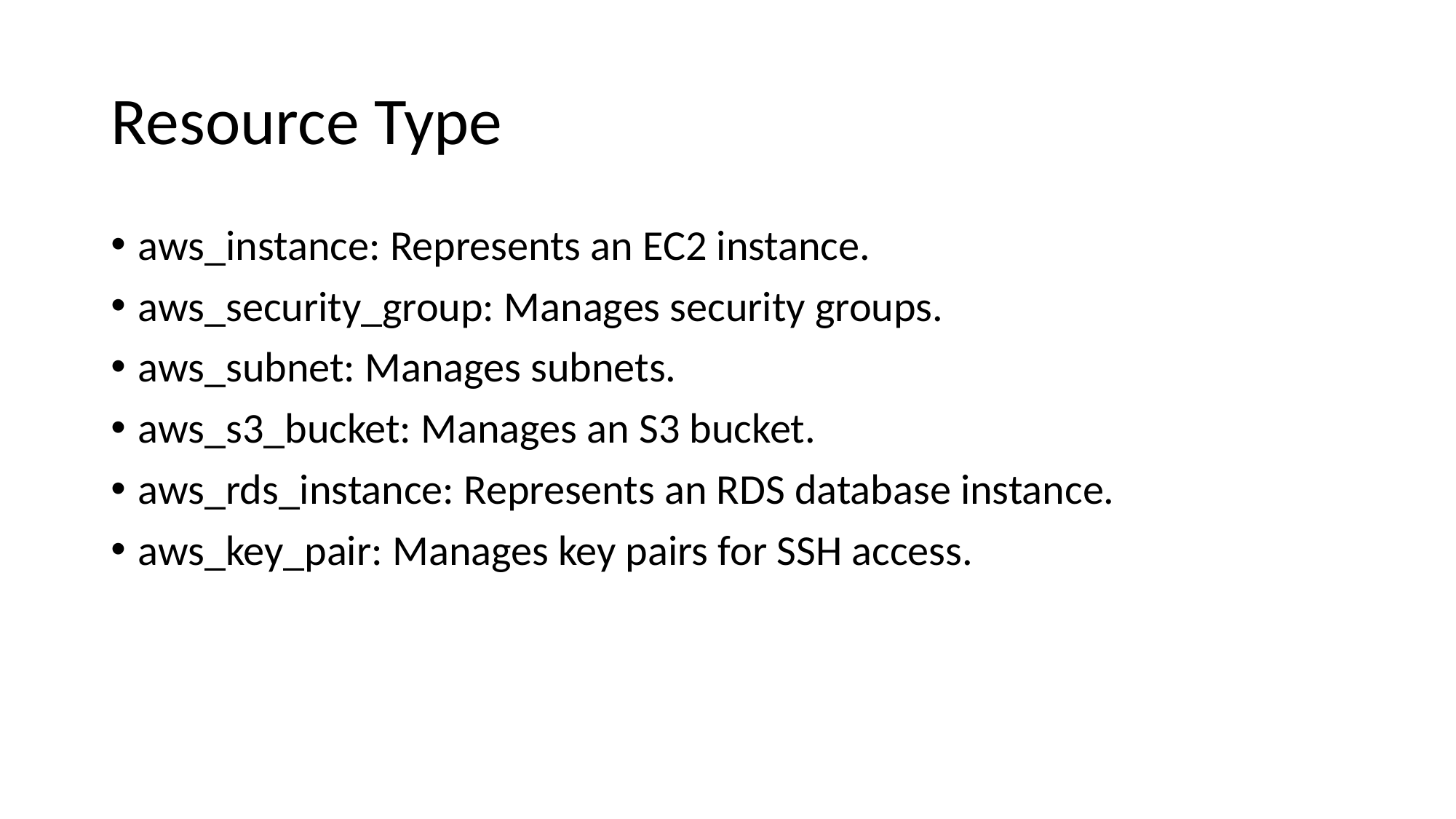

# Resource Type
aws_instance: Represents an EC2 instance.
aws_security_group: Manages security groups.
aws_subnet: Manages subnets.
aws_s3_bucket: Manages an S3 bucket.
aws_rds_instance: Represents an RDS database instance.
aws_key_pair: Manages key pairs for SSH access.